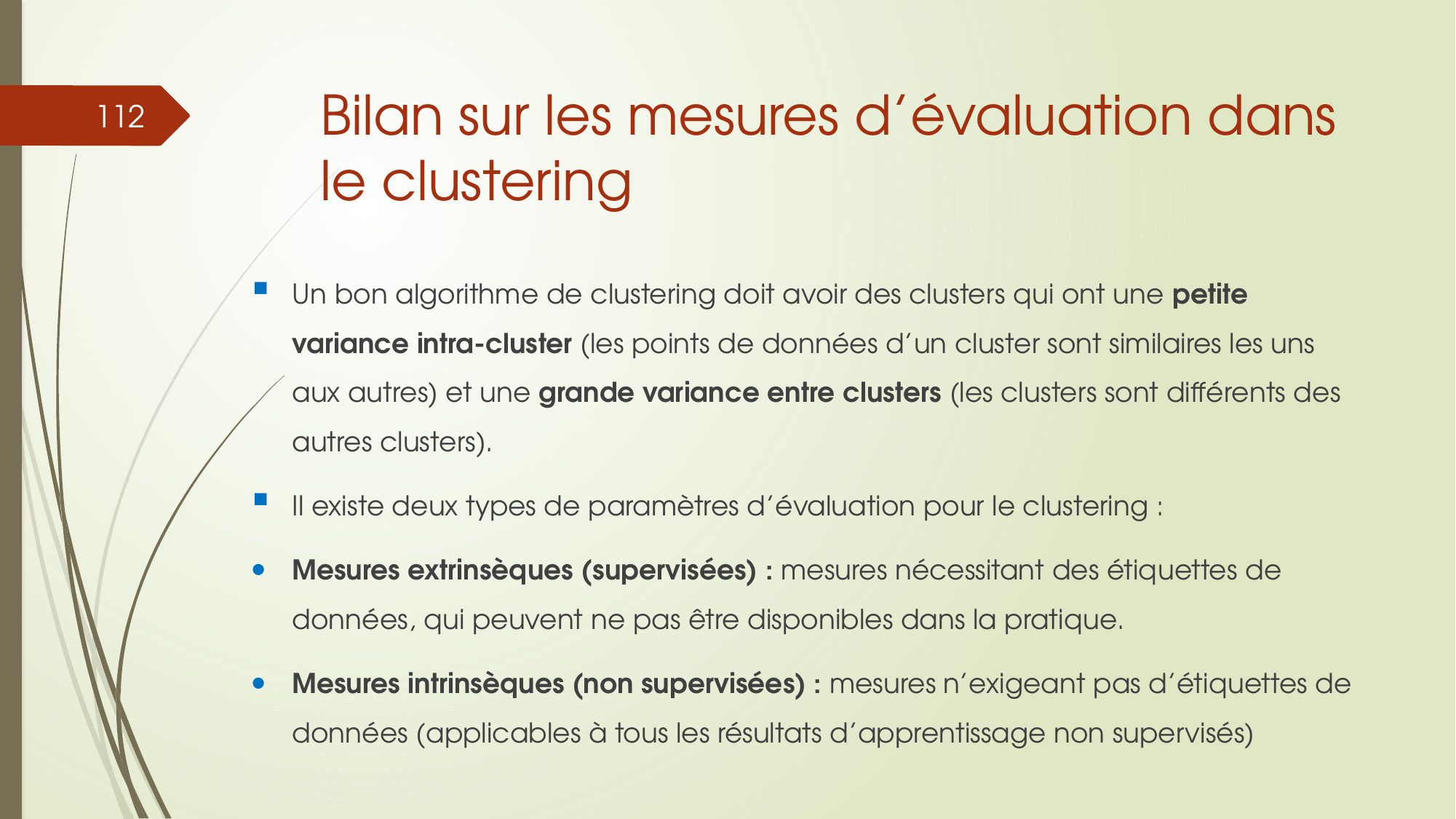

# Bilan sur les mesures d’évaluation dans le clustering
112
Un bon algorithme de clustering doit avoir des clusters qui ont une petite variance intra-cluster (les points de données d’un cluster sont similaires les uns aux autres) et une grande variance entre clusters (les clusters sont différents des autres clusters).
Il existe deux types de paramètres d’évaluation pour le clustering :
Mesures extrinsèques (supervisées) : mesures nécessitant des étiquettes de données, qui peuvent ne pas être disponibles dans la pratique.
Mesures intrinsèques (non supervisées) : mesures n’exigeant pas d’étiquettes de données (applicables à tous les résultats d’apprentissage non supervisés)